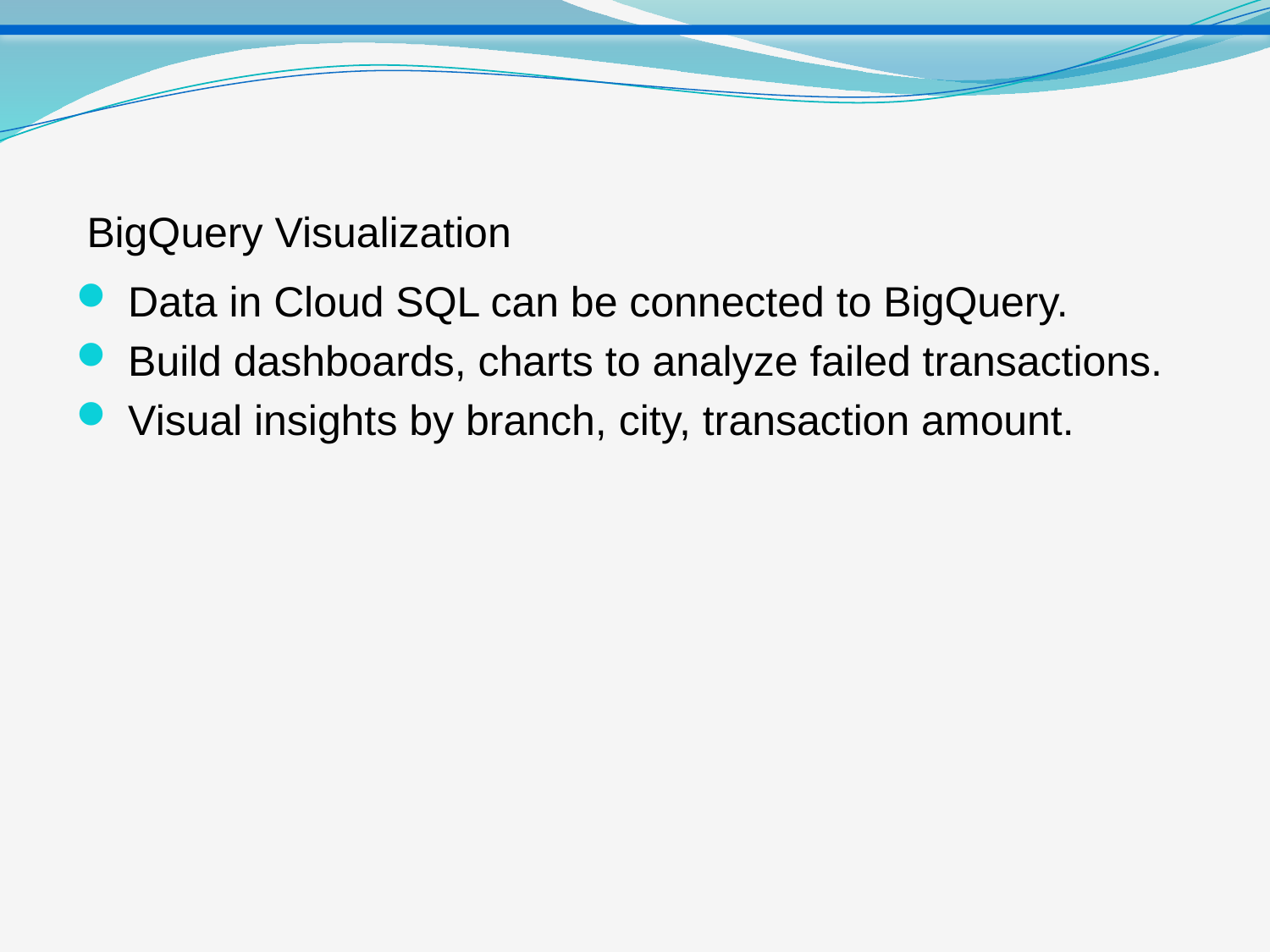

# BigQuery Visualization
 Data in Cloud SQL can be connected to BigQuery.
 Build dashboards, charts to analyze failed transactions.
 Visual insights by branch, city, transaction amount.